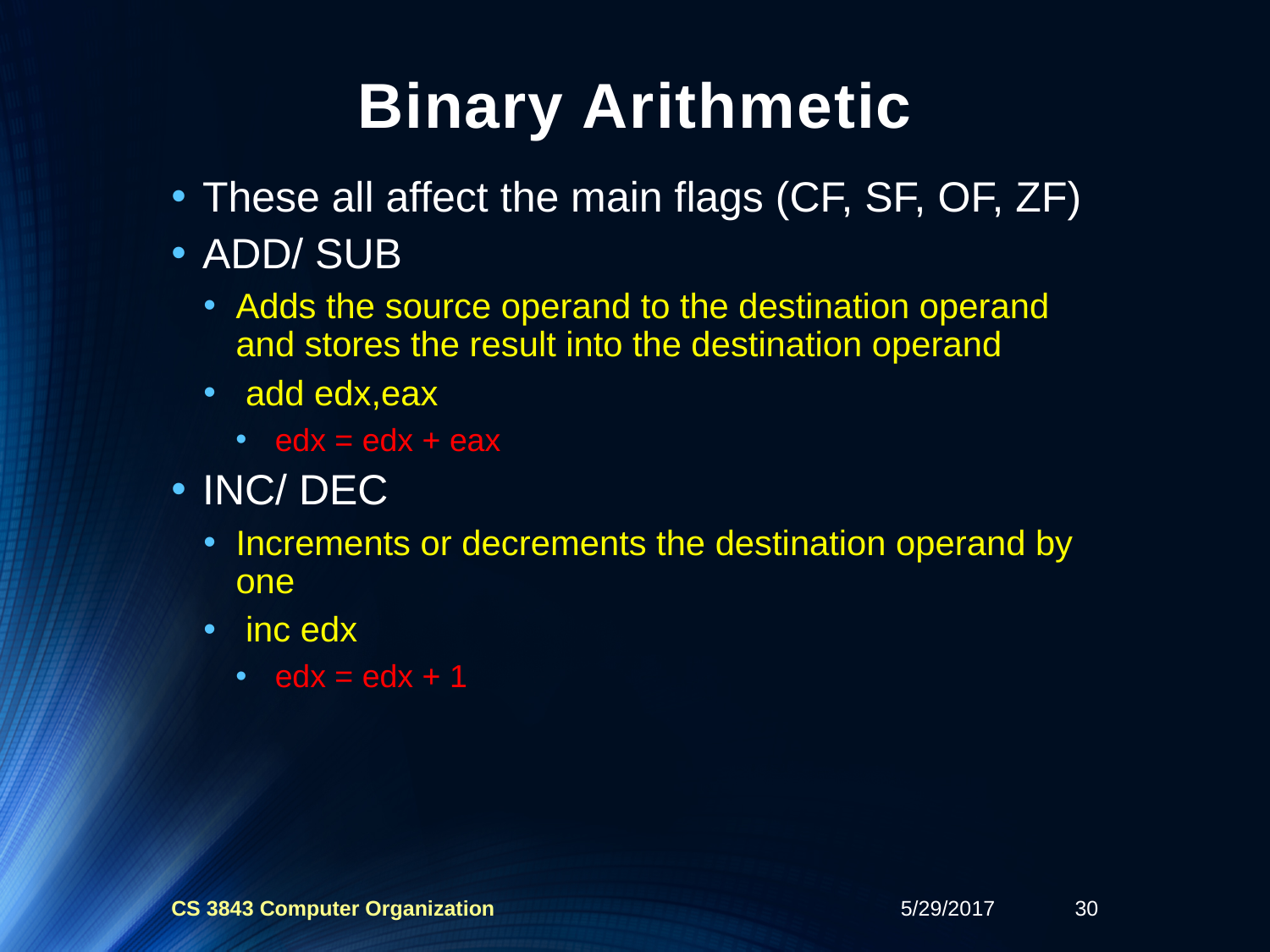

# Binary Arithmetic
These all affect the main flags (CF, SF, OF, ZF)
ADD/ SUB
Adds the source operand to the destination operand and stores the result into the destination operand
 add edx,eax
 edx = edx + eax
INC/ DEC
Increments or decrements the destination operand by one
 inc edx
 edx = edx + 1
CS 3843 Computer Organization
5/29/2017
30